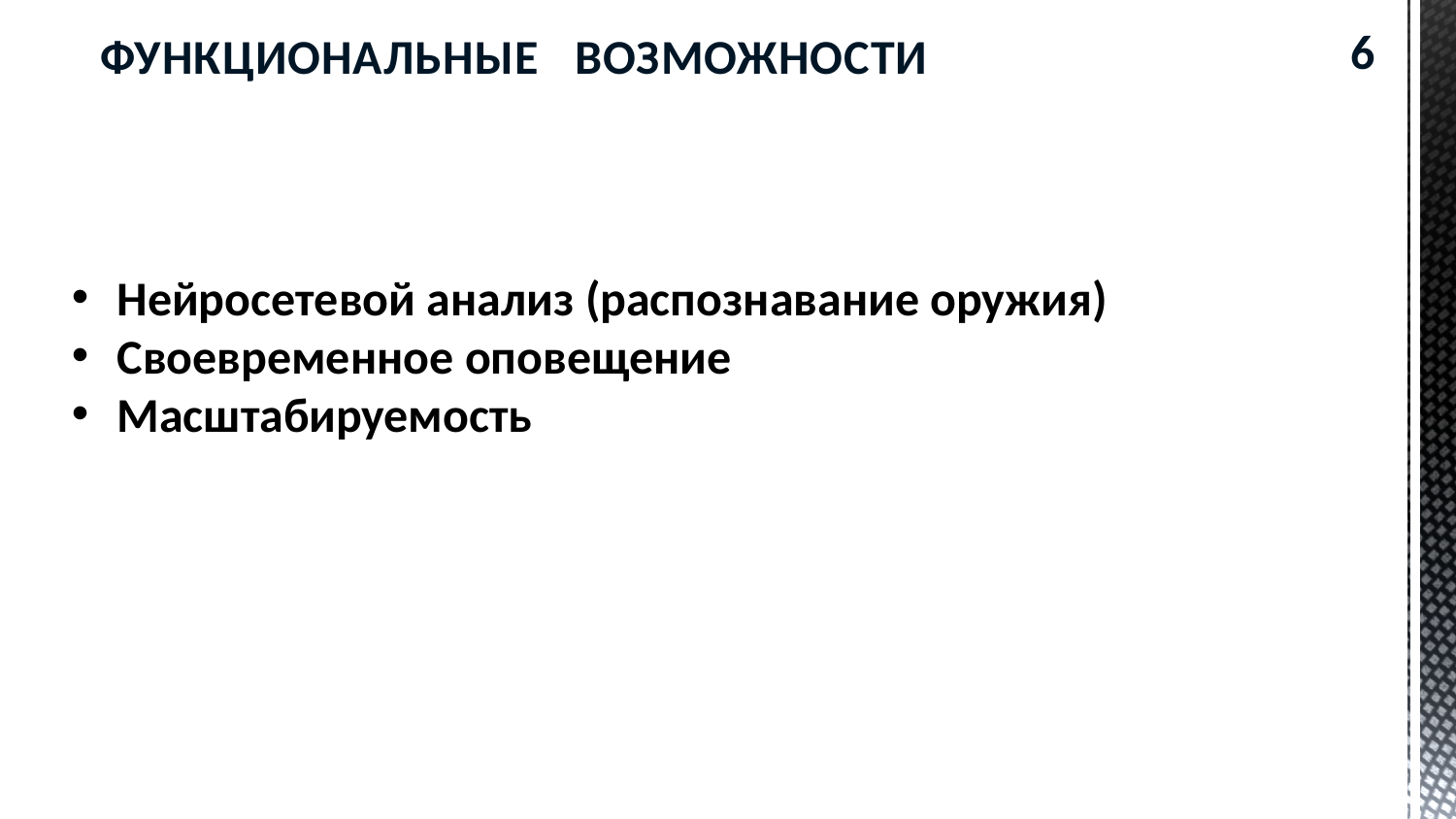

6
ФУНКЦИОНАЛЬНЫЕ   ВОЗМОЖНОСТИ
Нейросетевой анализ (распознавание оружия)
Своевременное оповещение
Масштабируемость